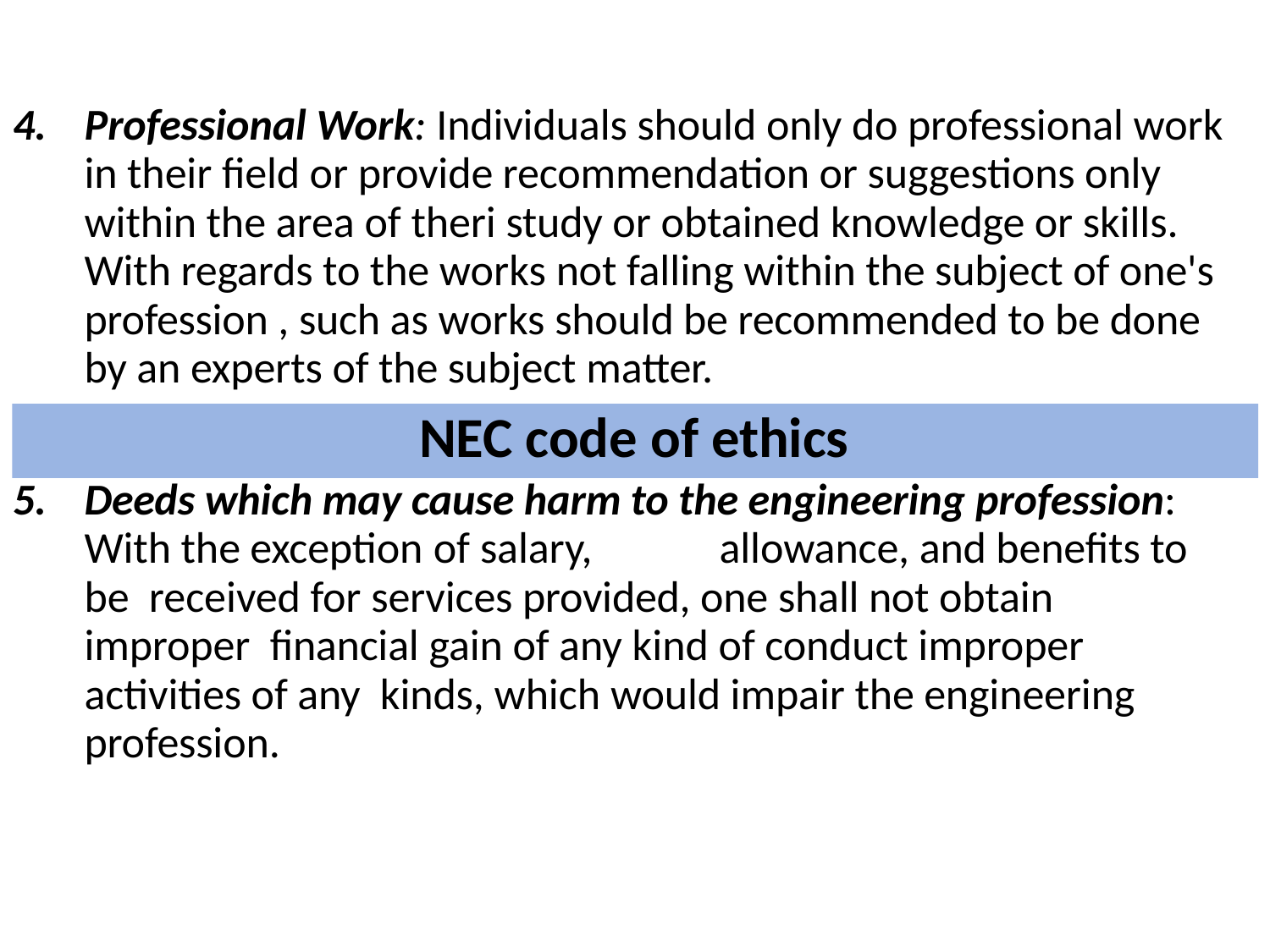

4.	Professional Work: Individuals should only do professional work  in their field or provide recommendation or suggestions only  within the area of theri study or obtained knowledge or skills.  With regards to the works not falling within the subject of one's  profession , such as works should be recommended to be done  by an experts of the subject matter.
# NEC code of ethics

5.	Deeds which may cause harm to the engineering profession:  With the exception of salary,	allowance, and benefits to be  received for services provided, one shall not obtain improper  financial gain of any kind of conduct improper activities of any  kinds, which would impair the engineering profession.